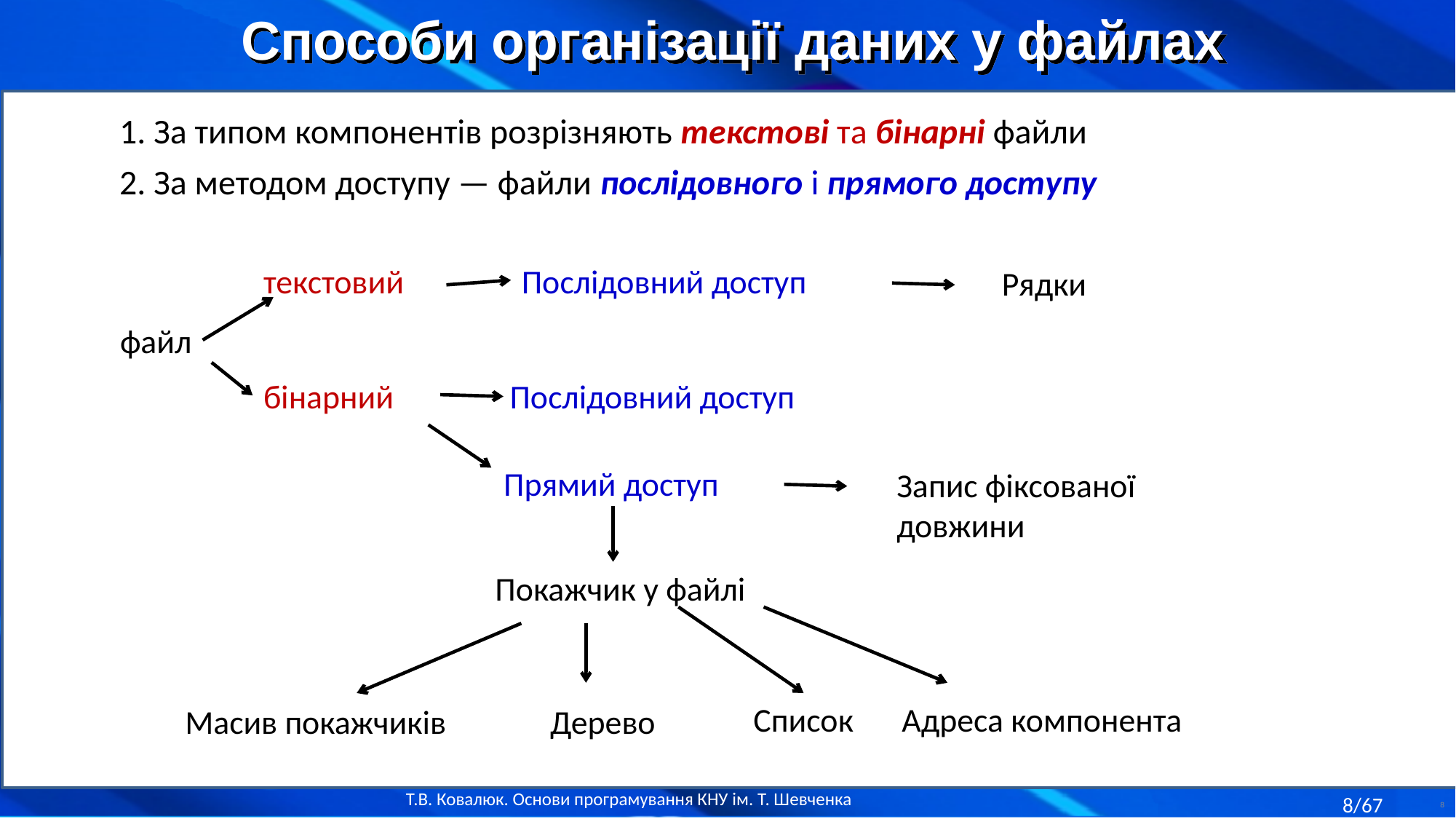

Способи організації даних у файлах
 За типом компонентів розрізняють текстові та бінарні файли
 За методом доступу — файли послідовного і прямого доступу
Послідовний доступ
текстовий
Рядки
файл
бінарний
Послідовний доступ
Прямий доступ
Запис фіксованої
довжини
Покажчик у файлі
Список
Адреса компонента
Масив покажчиків
Дерево
8